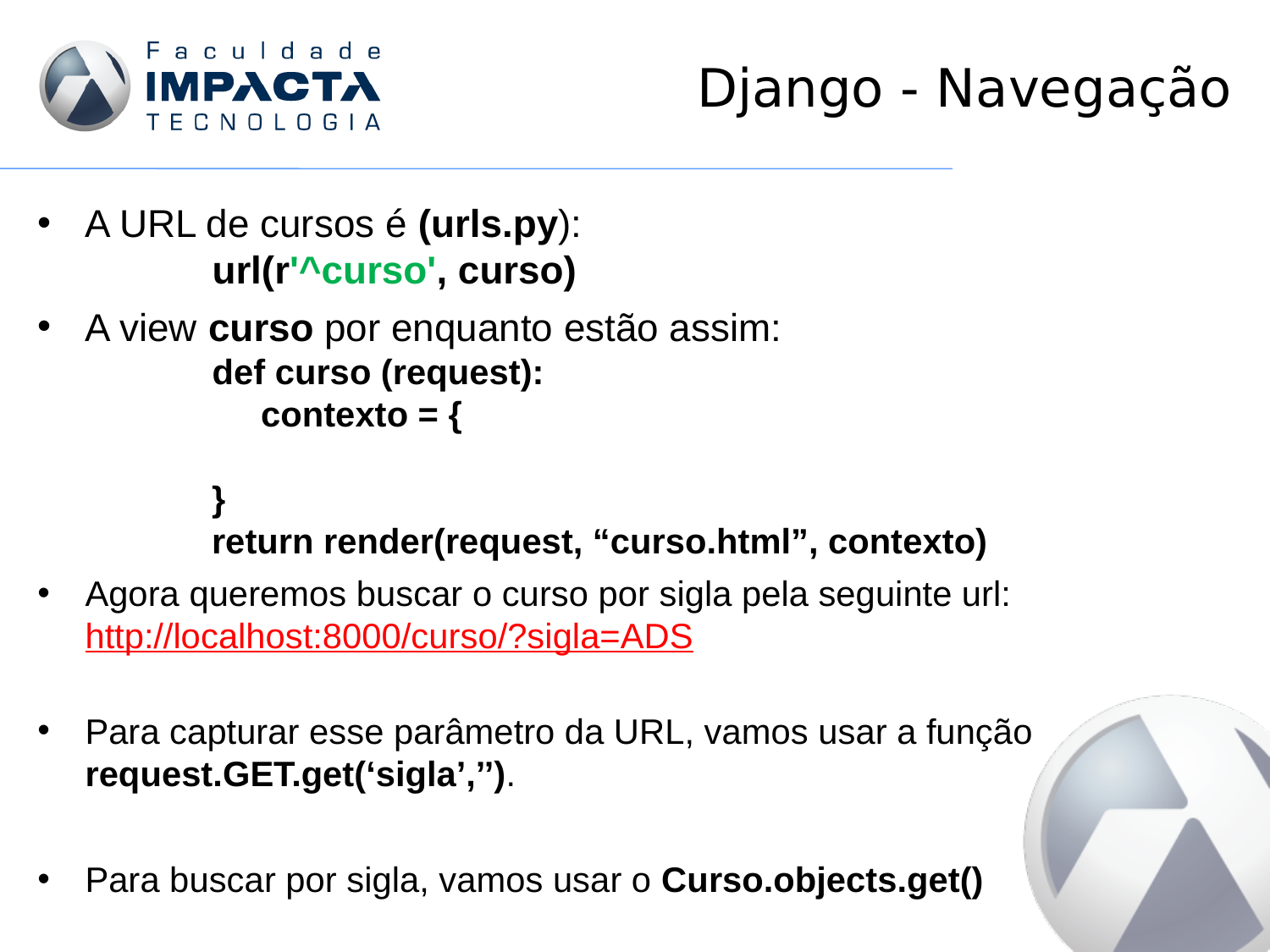

# Django - Navegação
A URL de cursos é (urls.py):
	url(r'^curso', curso)
A view curso por enquanto estão assim:
	def curso (request):
	     contexto = {
             }
             return render(request, “curso.html”, contexto)
Agora queremos buscar o curso por sigla pela seguinte url:
http://localhost:8000/curso/?sigla=ADS
Para capturar esse parâmetro da URL, vamos usar a função request.GET.get(‘sigla’,’’).

Para buscar por sigla, vamos usar o Curso.objects.get()